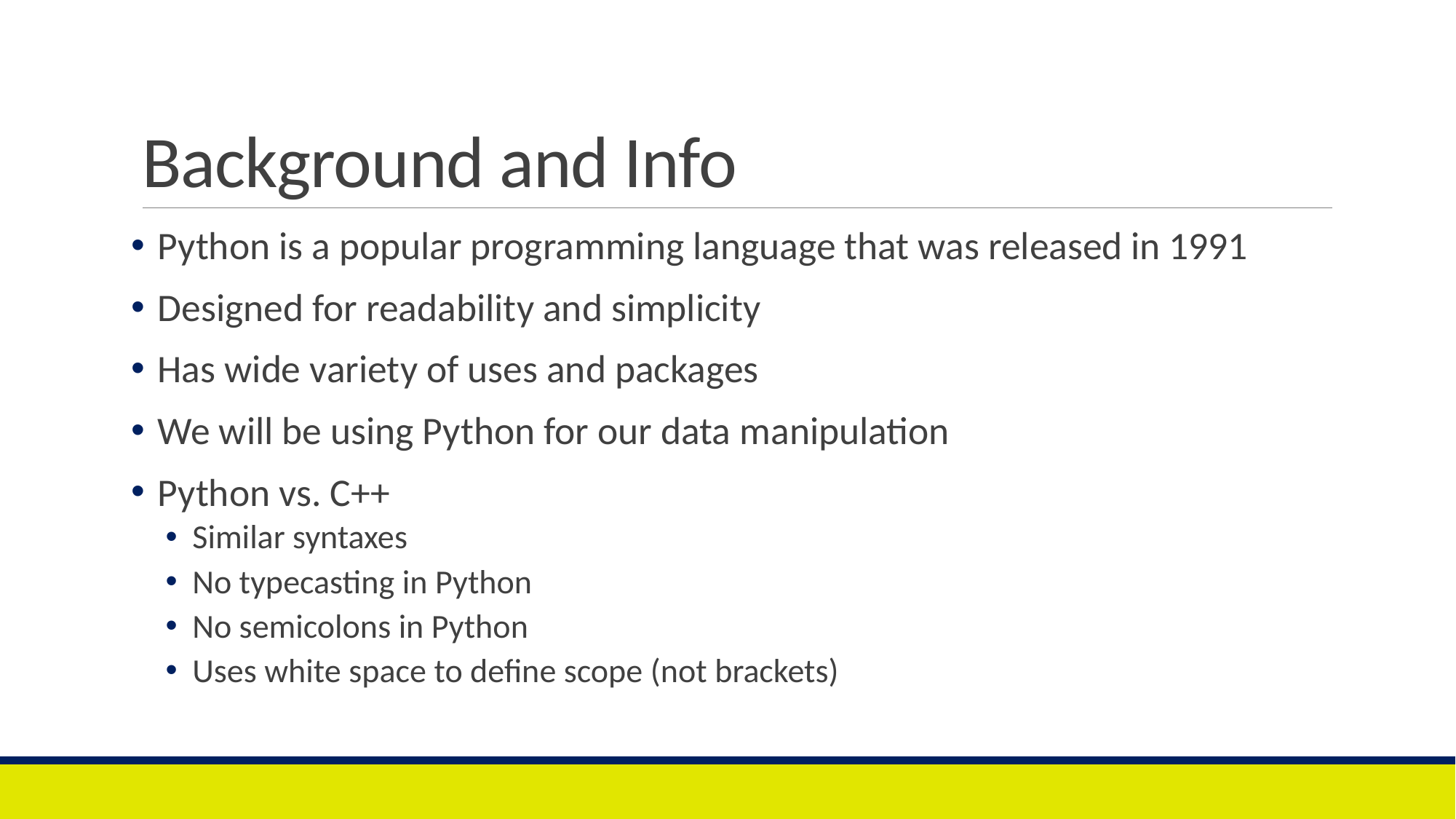

# Background and Info
Python is a popular programming language that was released in 1991
Designed for readability and simplicity
Has wide variety of uses and packages
We will be using Python for our data manipulation
Python vs. C++
Similar syntaxes
No typecasting in Python
No semicolons in Python
Uses white space to define scope (not brackets)